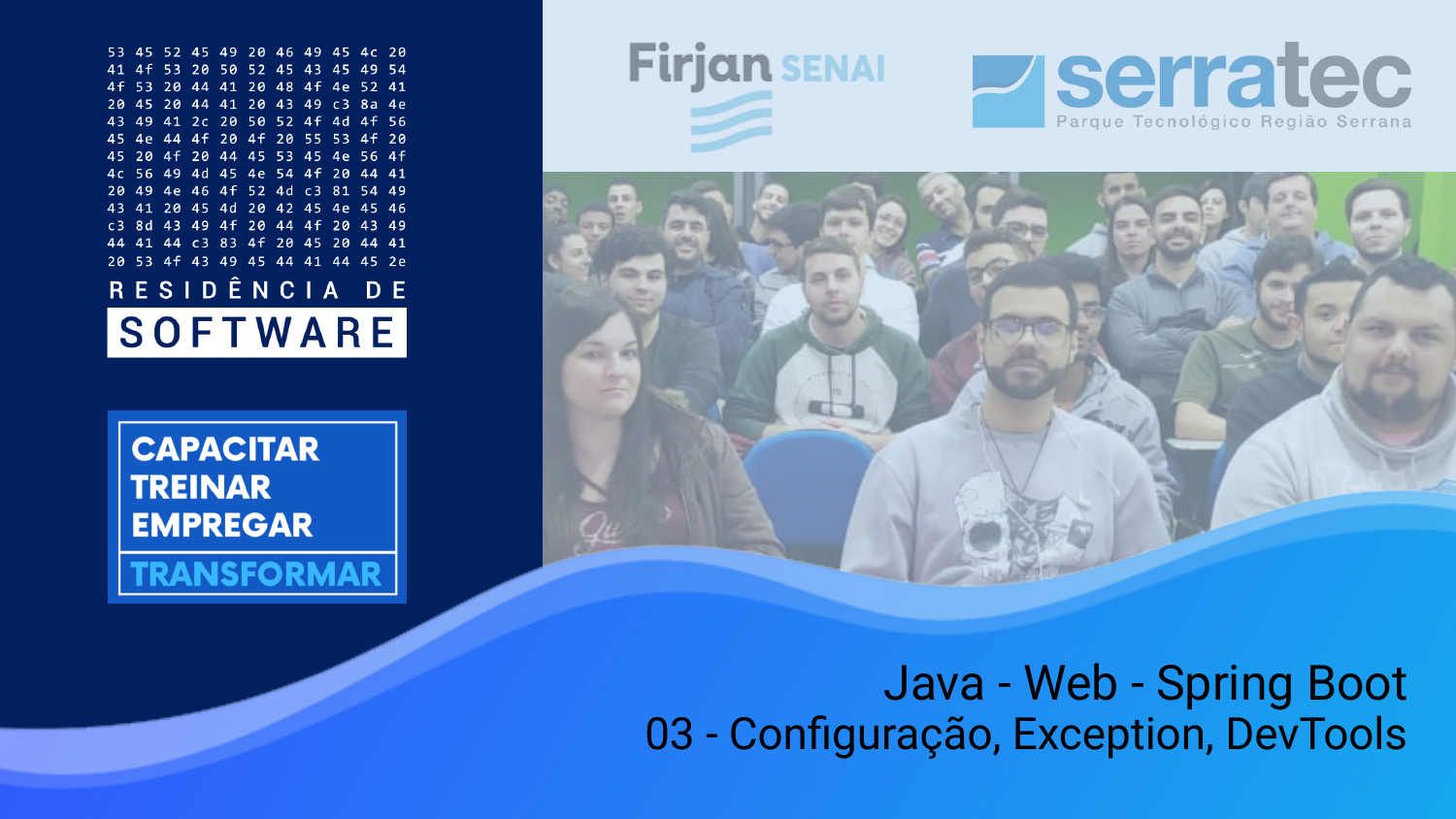

# Java - Web - Spring Boot
03 - Configuração, Exception, DevTools